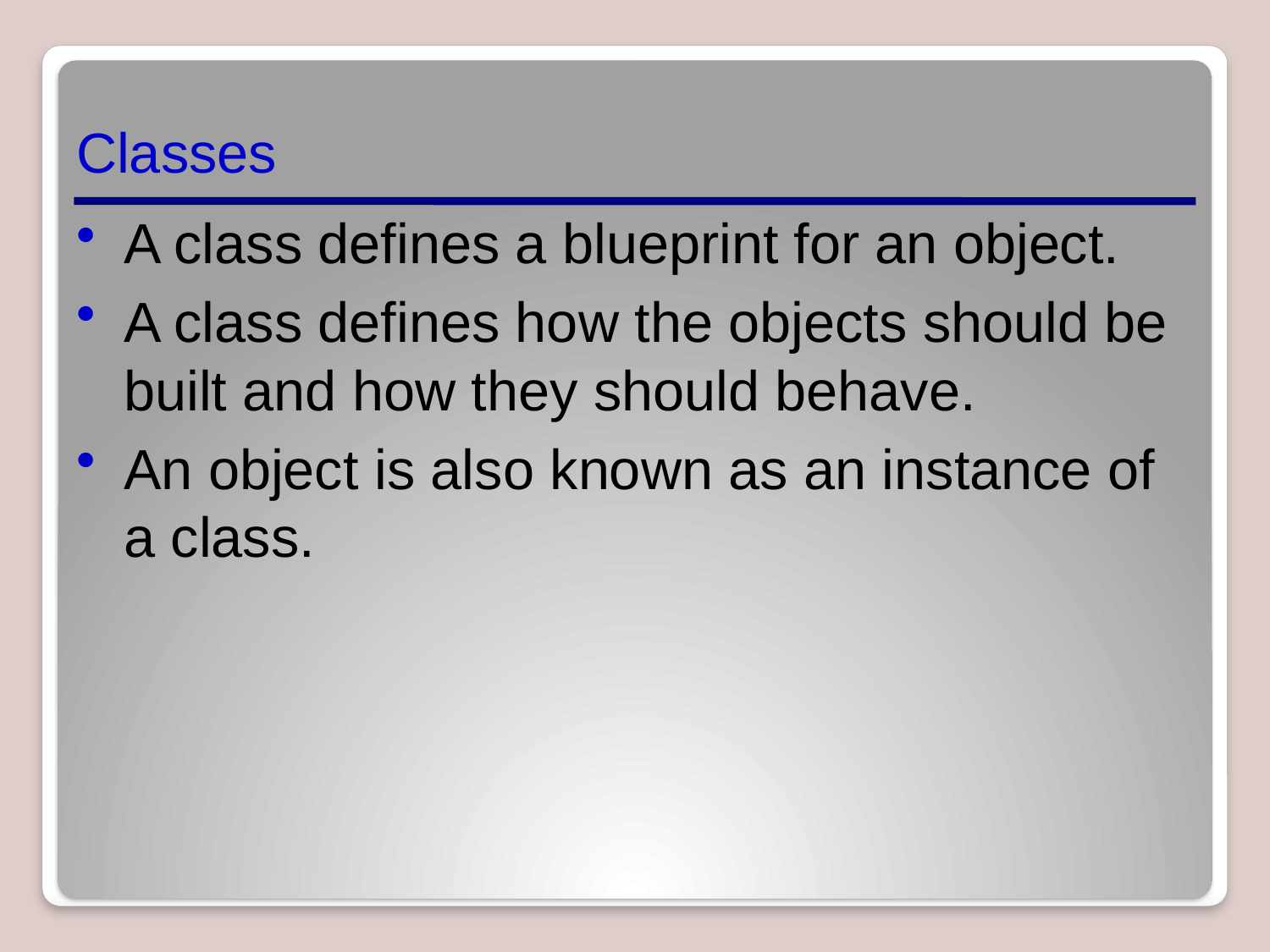

# Classes
A class defines a blueprint for an object.
A class defines how the objects should be built and how they should behave.
An object is also known as an instance of a class.